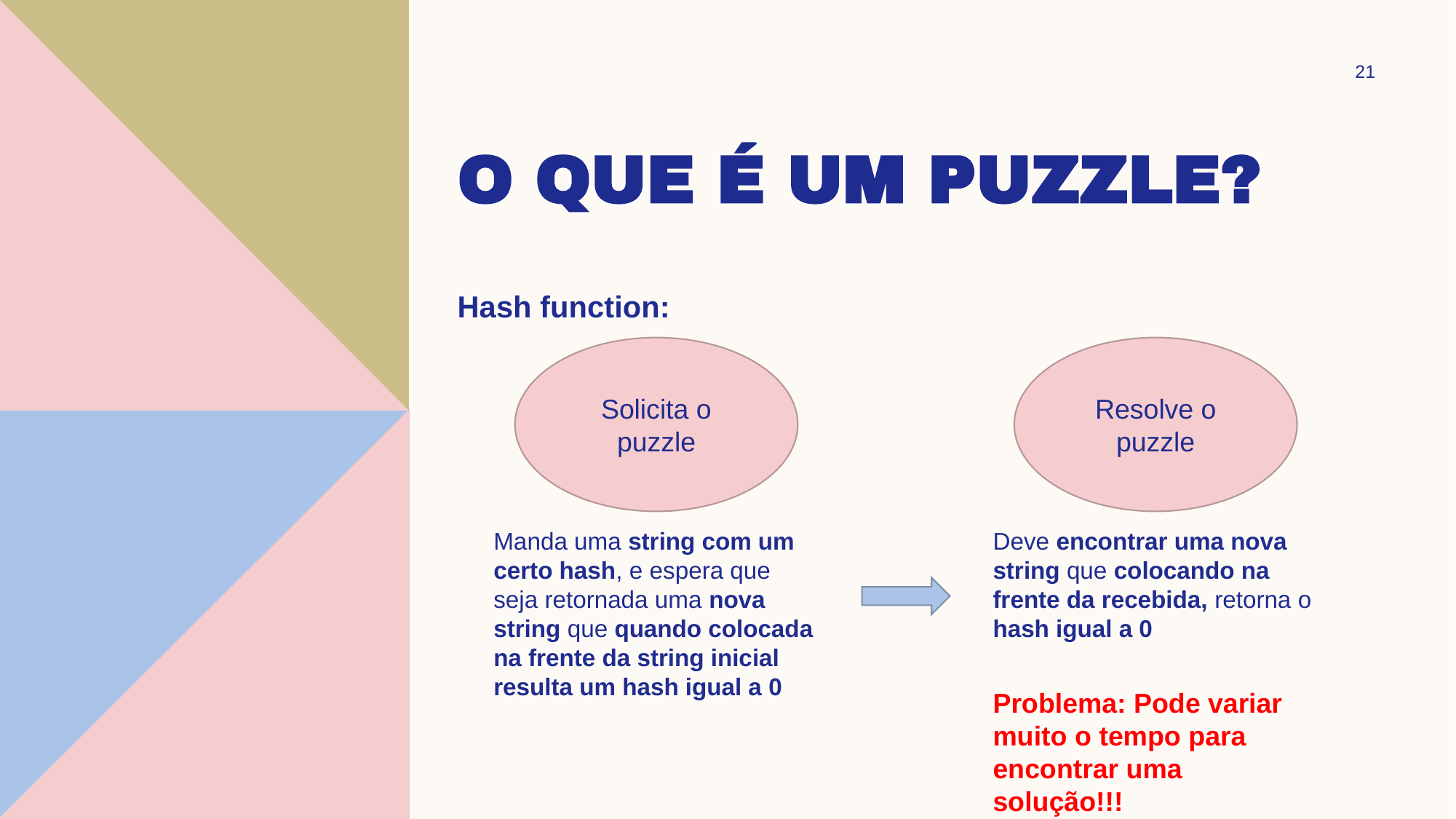

21
# O que é um puzzle?
Hash function:
Resolve o puzzle
Solicita o puzzle
Deve encontrar uma nova string que colocando na frente da recebida, retorna o hash igual a 0
Manda uma string com um certo hash, e espera que seja retornada uma nova string que quando colocada na frente da string inicial resulta um hash igual a 0

Problema: Pode variar muito o tempo para encontrar uma solução!!!